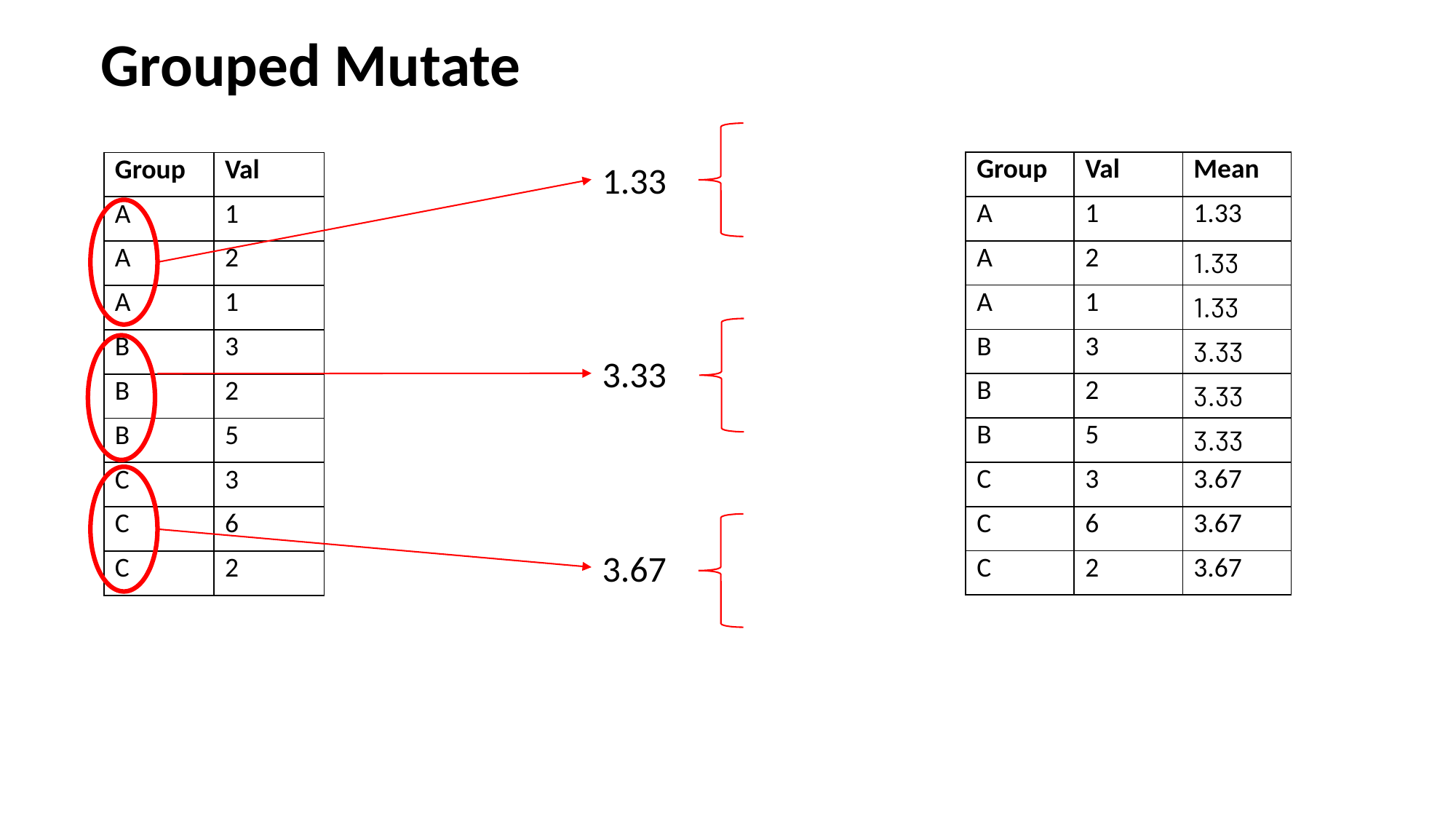

Grouped Mutate

1.33
| Group | Val | Mean |
| --- | --- | --- |
| A | 1 | 1.33 |
| A | 2 | 1.33 |
| A | 1 | 1.33 |
| B | 3 | 3.33 |
| B | 2 | 3.33 |
| B | 5 | 3.33 |
| C | 3 | 3.67 |
| C | 6 | 3.67 |
| C | 2 | 3.67 |
| Group | Val |
| --- | --- |
| A | 1 |
| A | 2 |
| A | 1 |
| B | 3 |
| B | 2 |
| B | 5 |
| C | 3 |
| C | 6 |
| C | 2 |

3.33

3.67